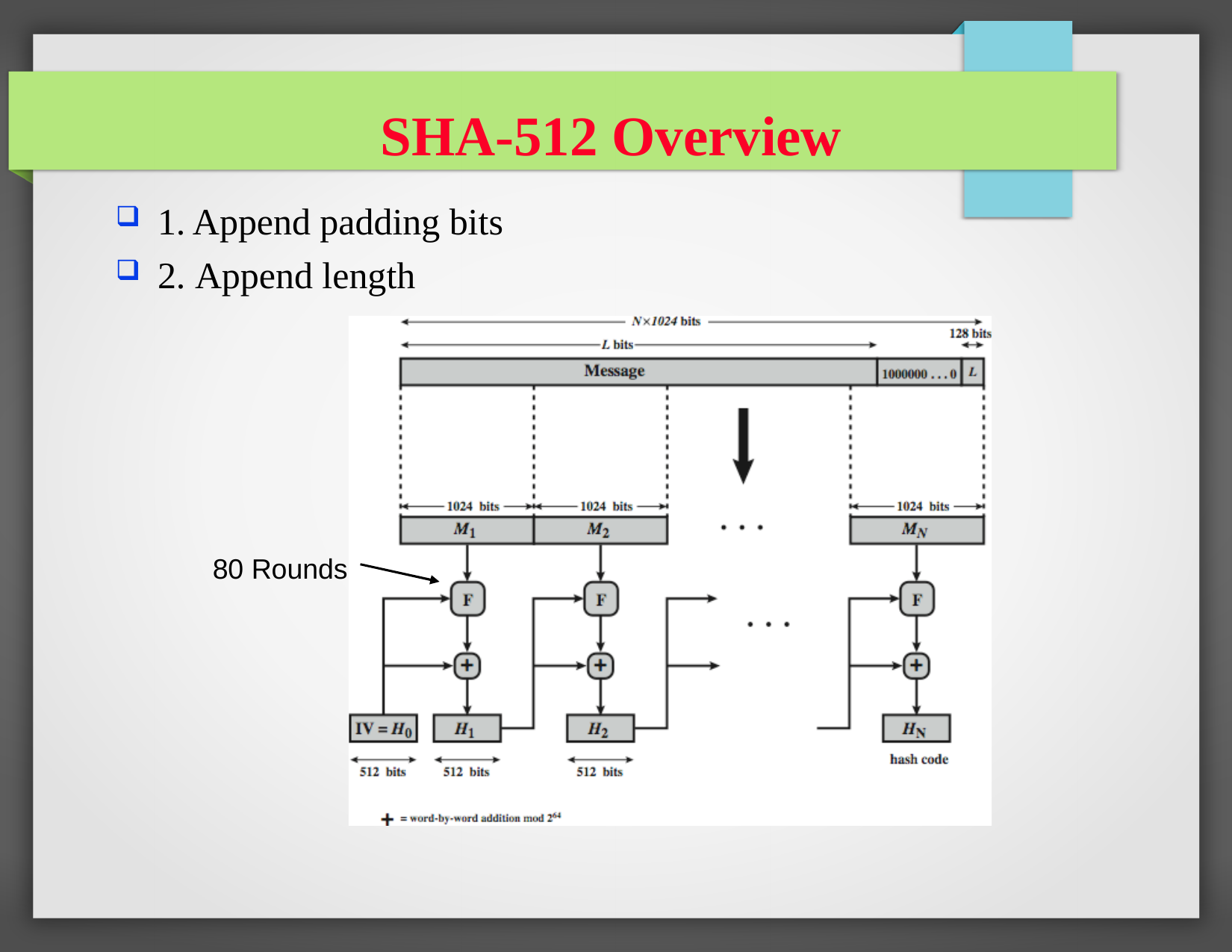

SHA-512 Overview
1. Append padding bits
2. Append length

80 Rounds